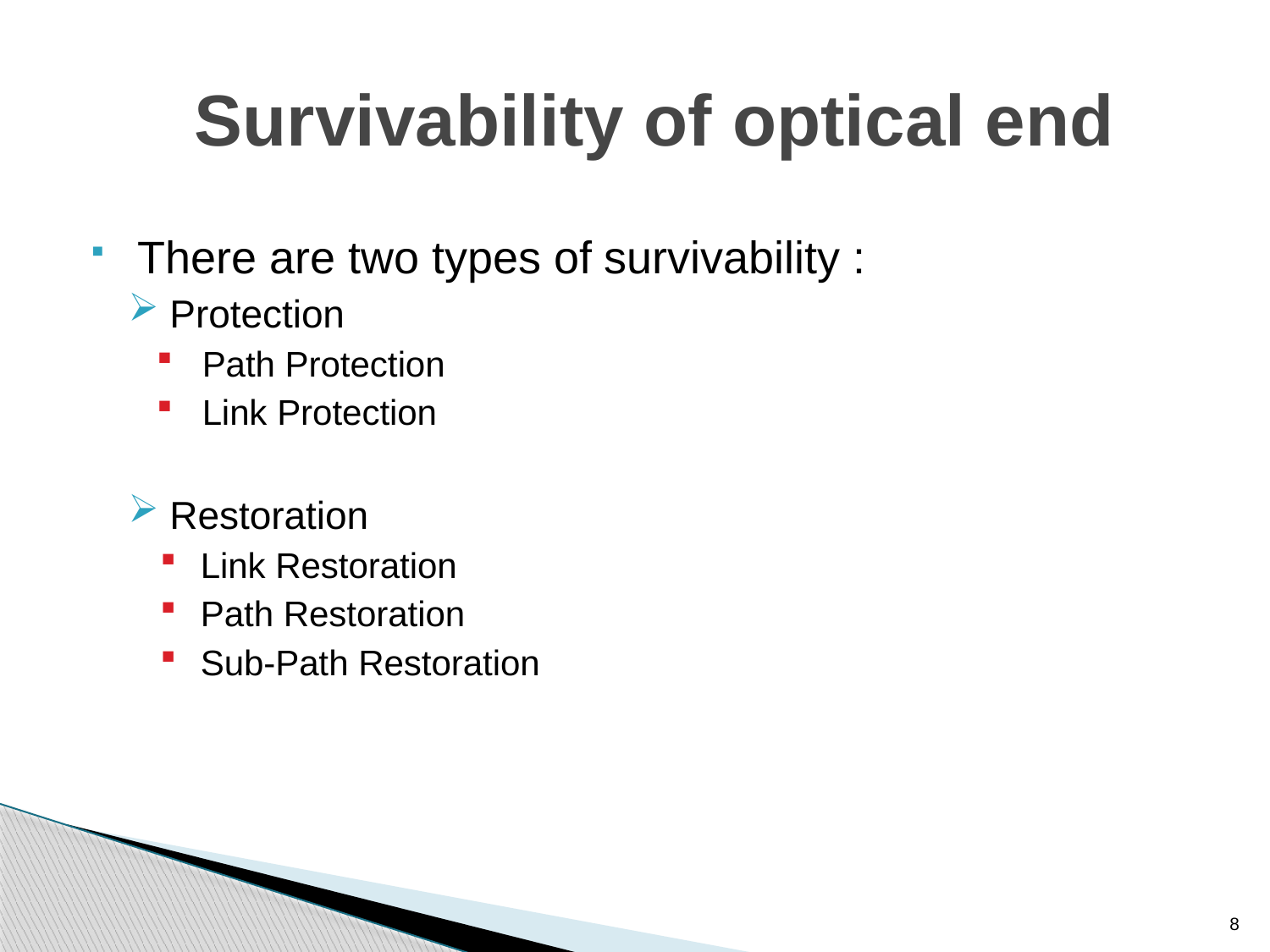

# Survivability of optical end
 There are two types of survivability :
 Protection
Path Protection
Link Protection

 Restoration
 Link Restoration
 Path Restoration
 Sub-Path Restoration

8